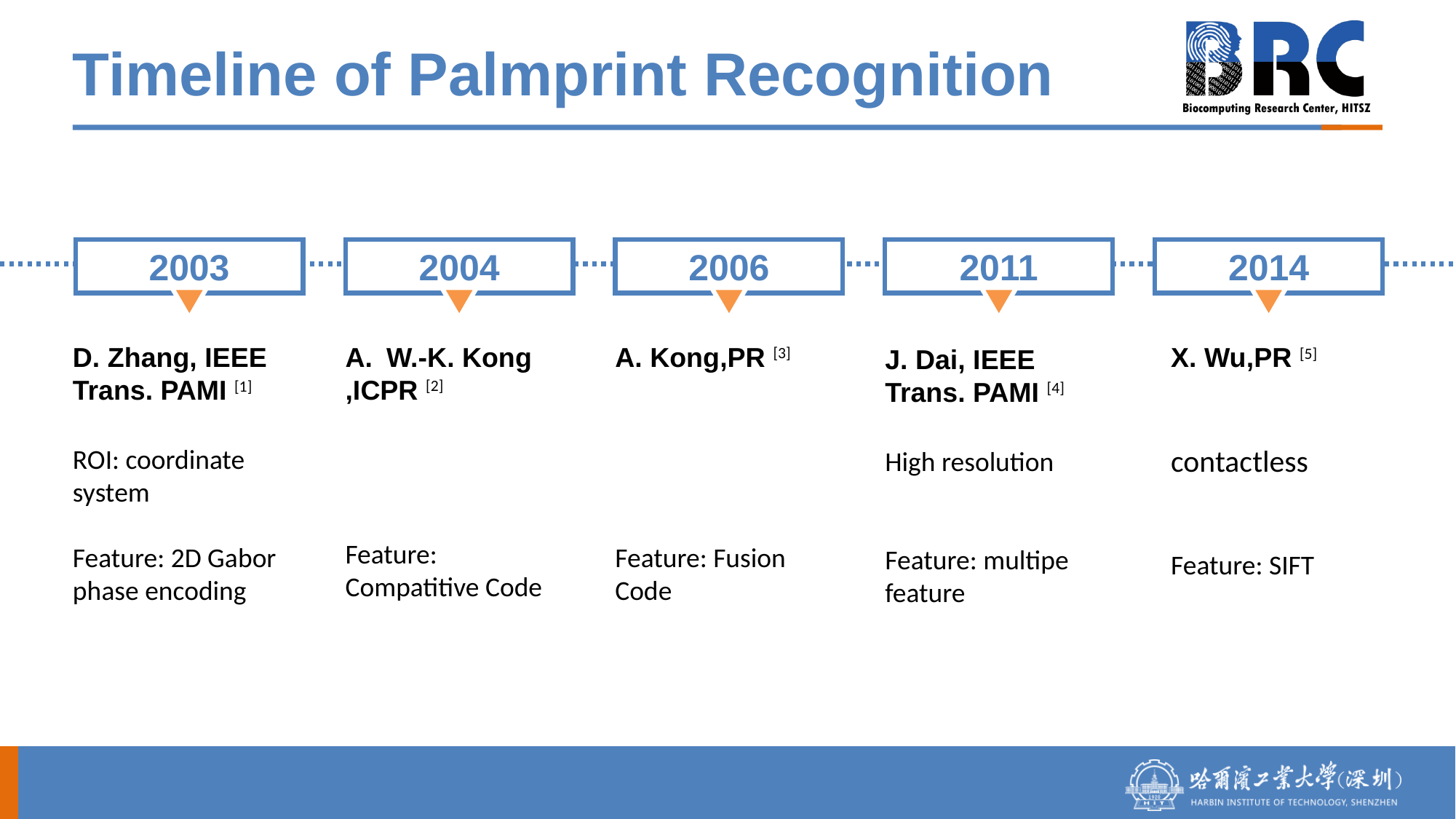

# Timeline of Palmprint Recognition
2003

2004

2006

2011

2014

W.-K. Kong
,ICPR [2]

Feature: Compatitive Code

A. Kong,PR [3]

Feature: Fusion Code

X. Wu,PR [5]

contactless

Feature: SIFT
D. Zhang, IEEE Trans. PAMI [1]

ROI: coordinate system

Feature: 2D Gabor phase encoding
J. Dai, IEEE Trans. PAMI [4]

High resolution

Feature: multipe feature